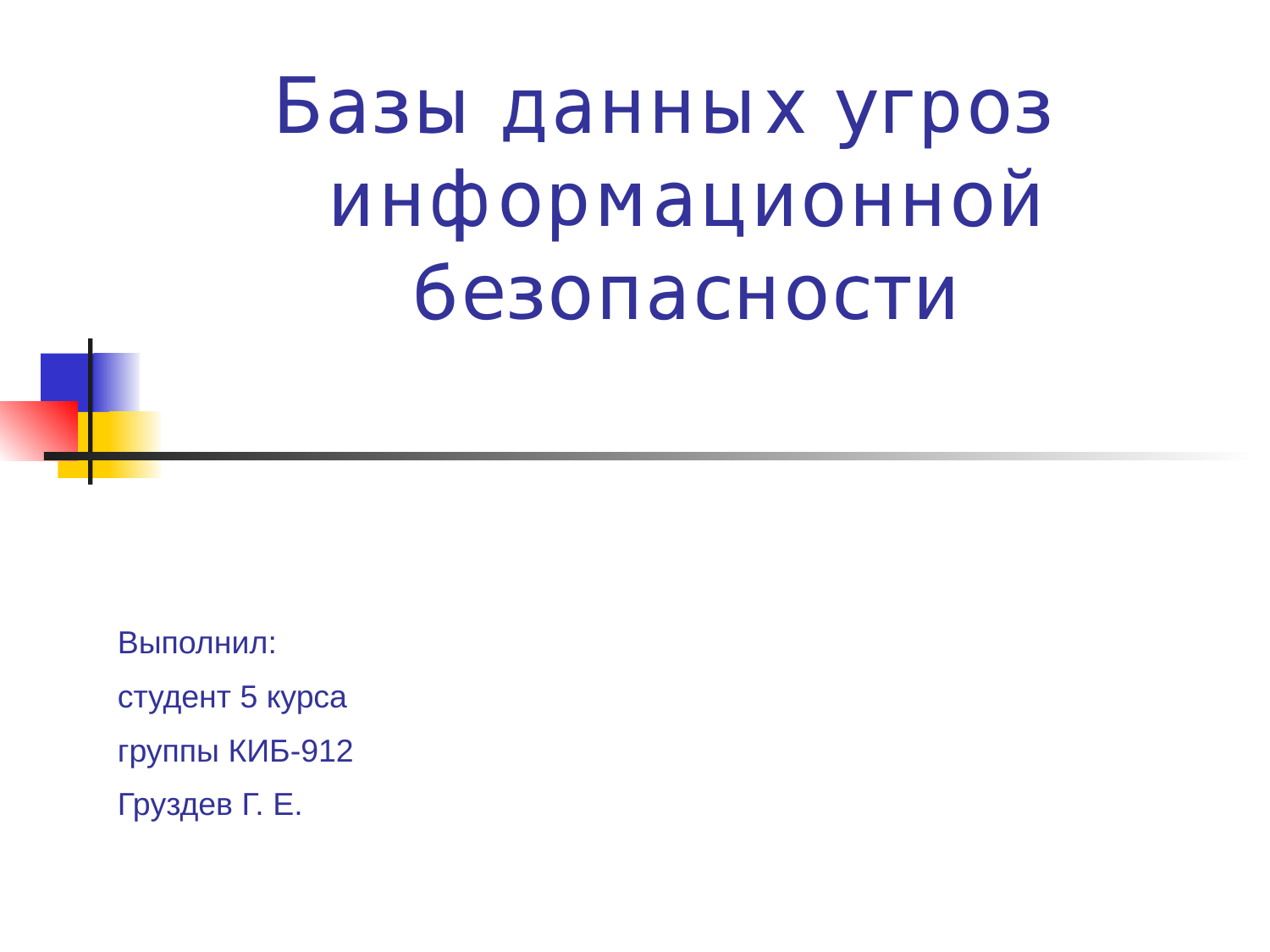

Базы данных угроз информационной безопасности
Выполнил:
студент 5 курса
группы КИБ-912
Груздев Г. Е.